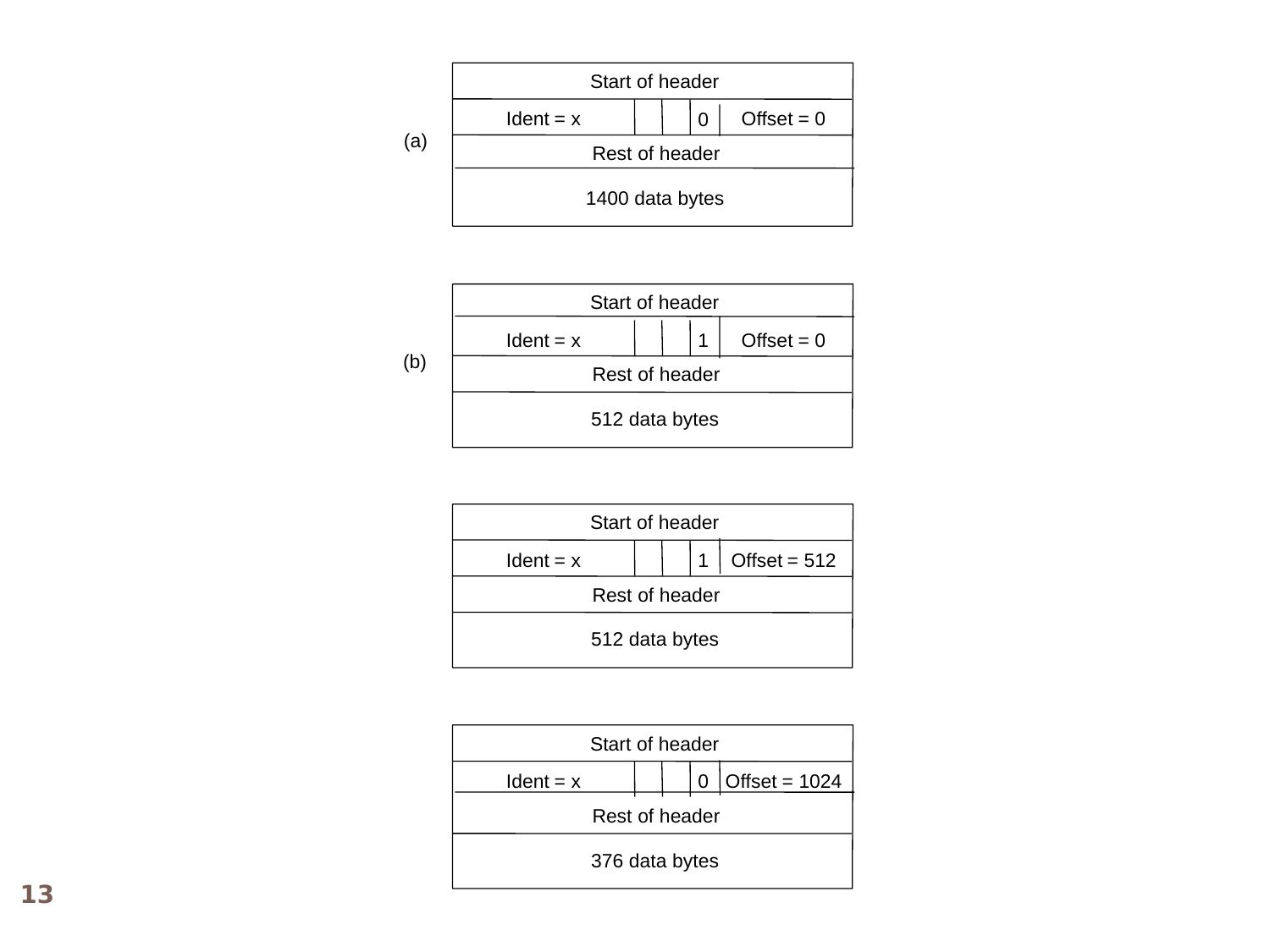

Start of header

Ident
 = x
Offset
 = 0
0
(a)

Rest of header

1400 data bytes

Start of header

Ident
 = x
1
Offset
 = 0
(b)

Rest of header

512 data bytes

Start of header

Ident
 = x
1
Offset
 = 512

Rest of header

512 data bytes

Start of header

Ident
 = x
0
Offset
 = 1024

Rest of header

376 data bytes
13